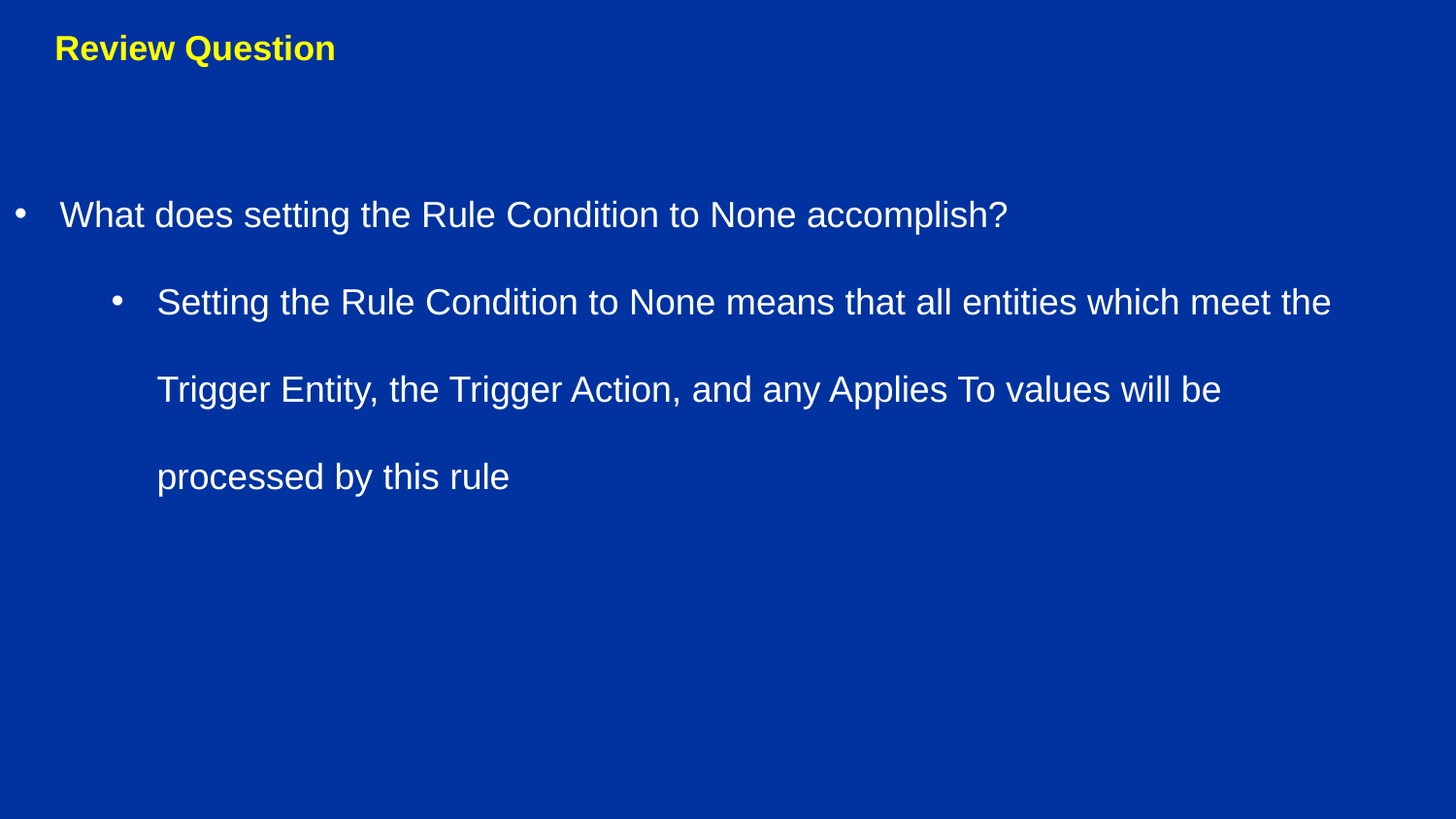

Review Question

What does setting the Rule Condition to None accomplish?
Setting the Rule Condition to None means that all entities which meet the Trigger Entity, the Trigger Action, and any Applies To values will be processed by this rule